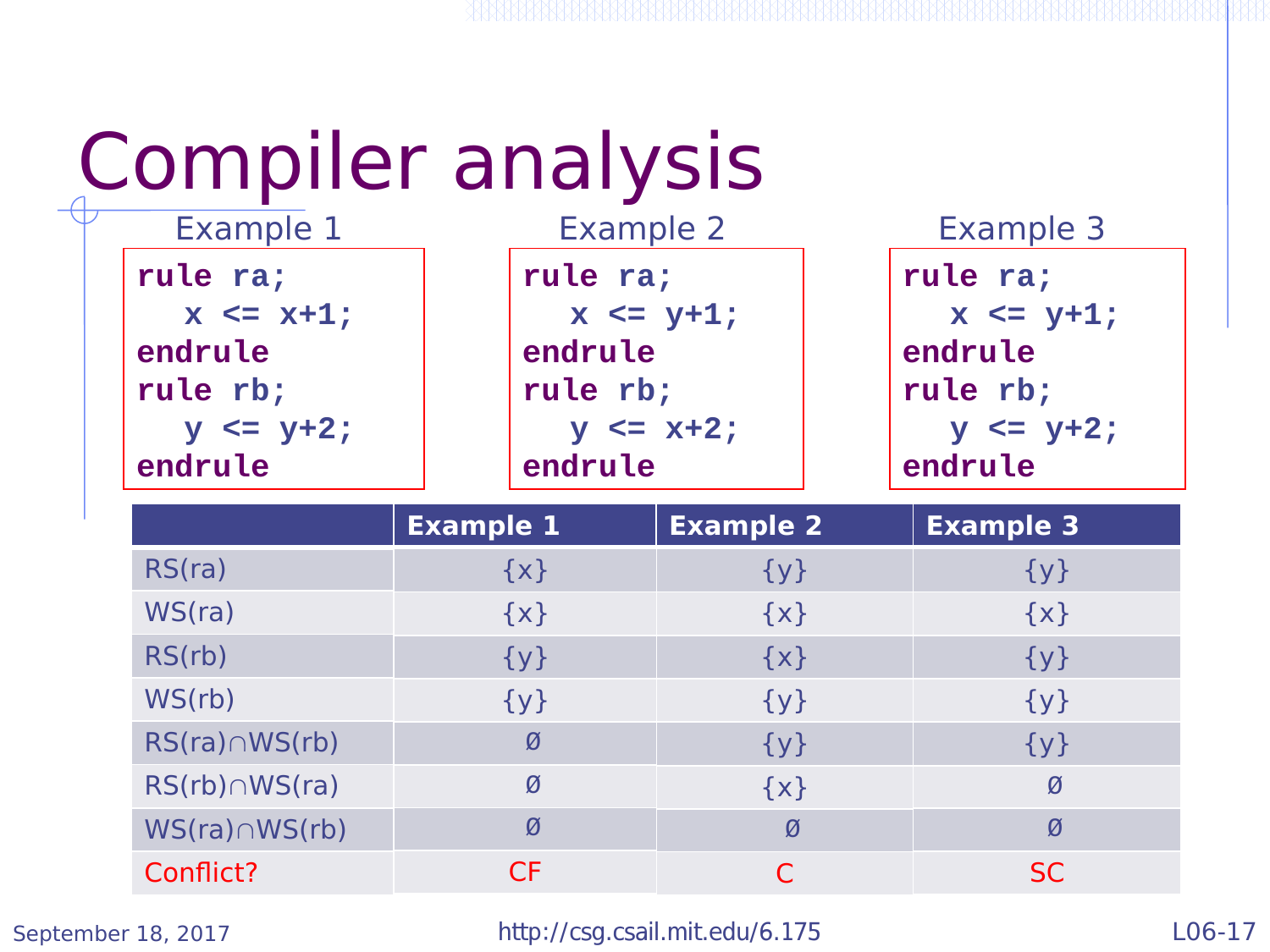

# Compiler analysis
Example 1
Example 2
Example 3
rule ra;
	x <= x+1;
endrule
rule rb;
	y <= y+2;
endrule
rule ra;
	x <= y+1;
endrule
rule rb;
	y <= x+2;
endrule
rule ra;
	x <= y+1;
endrule
rule rb;
	y <= y+2;
endrule
|  | Example 1 | Example 2 | Example 3 |
| --- | --- | --- | --- |
| RS(ra) |  |  |  |
| WS(ra) |  |  |  |
| RS(rb) |  |  |  |
| WS(rb) |  |  |  |
| RS(ra)∩WS(rb) |  |  |  |
| RS(rb)∩WS(ra) |  |  |  |
| WS(ra)∩WS(rb) |  |  |  |
| Conflict? |  |  |  |
| {x} |
| --- |
| {x} |
| {y} |
| {y} |
| Ø |
| Ø |
| Ø |
| CF |
| {y} |
| --- |
| {x} |
| {x} |
| {y} |
| {y} |
| {x} |
| Ø |
| C |
| {y} |
| --- |
| {x} |
| {y} |
| {y} |
| {y} |
| Ø |
| Ø |
| SC |
September 18, 2017
http://csg.csail.mit.edu/6.175
L06-17